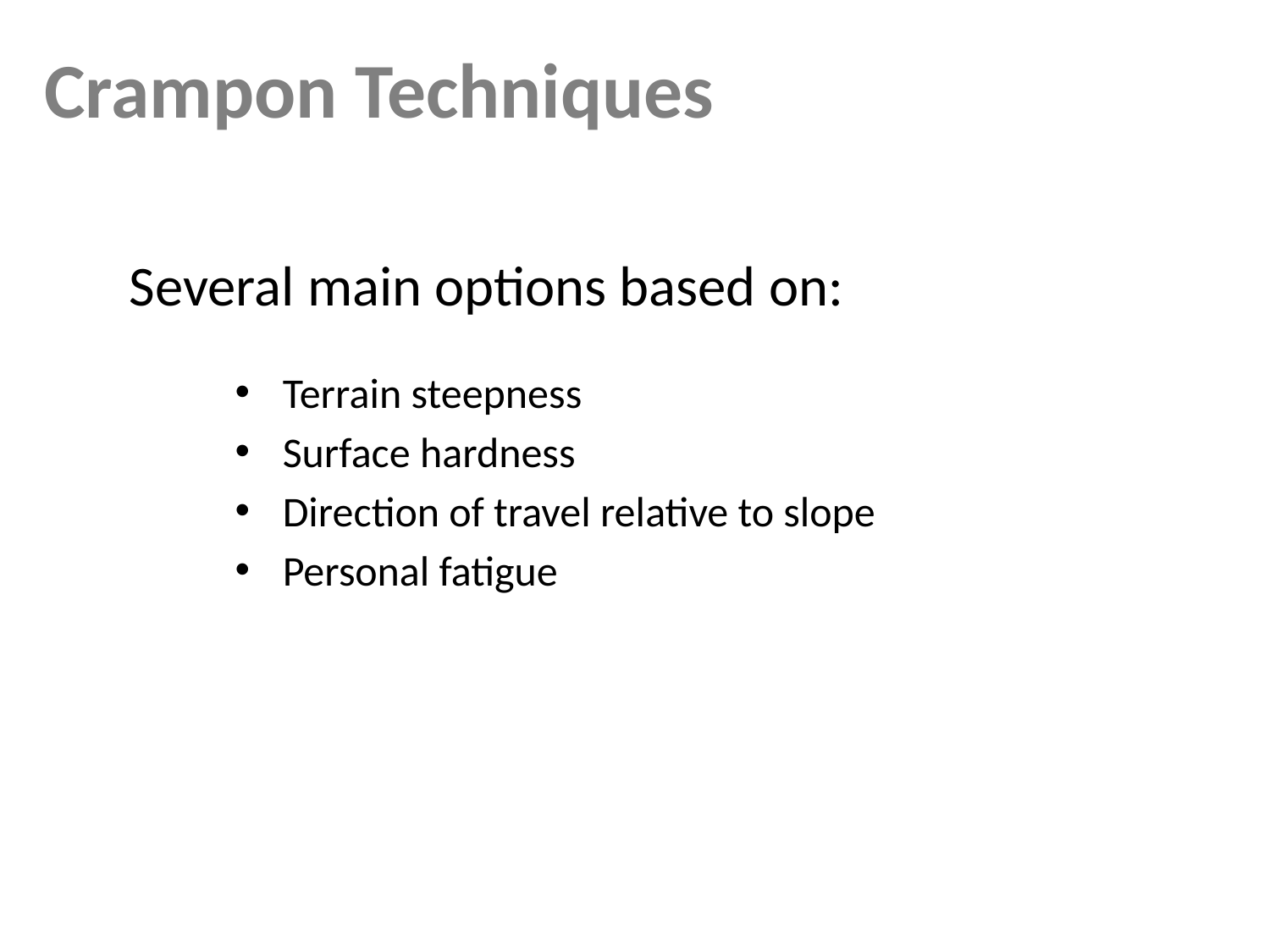

# Crampon Techniques
Several main options based on:
Terrain steepness
Surface hardness
Direction of travel relative to slope
Personal fatigue